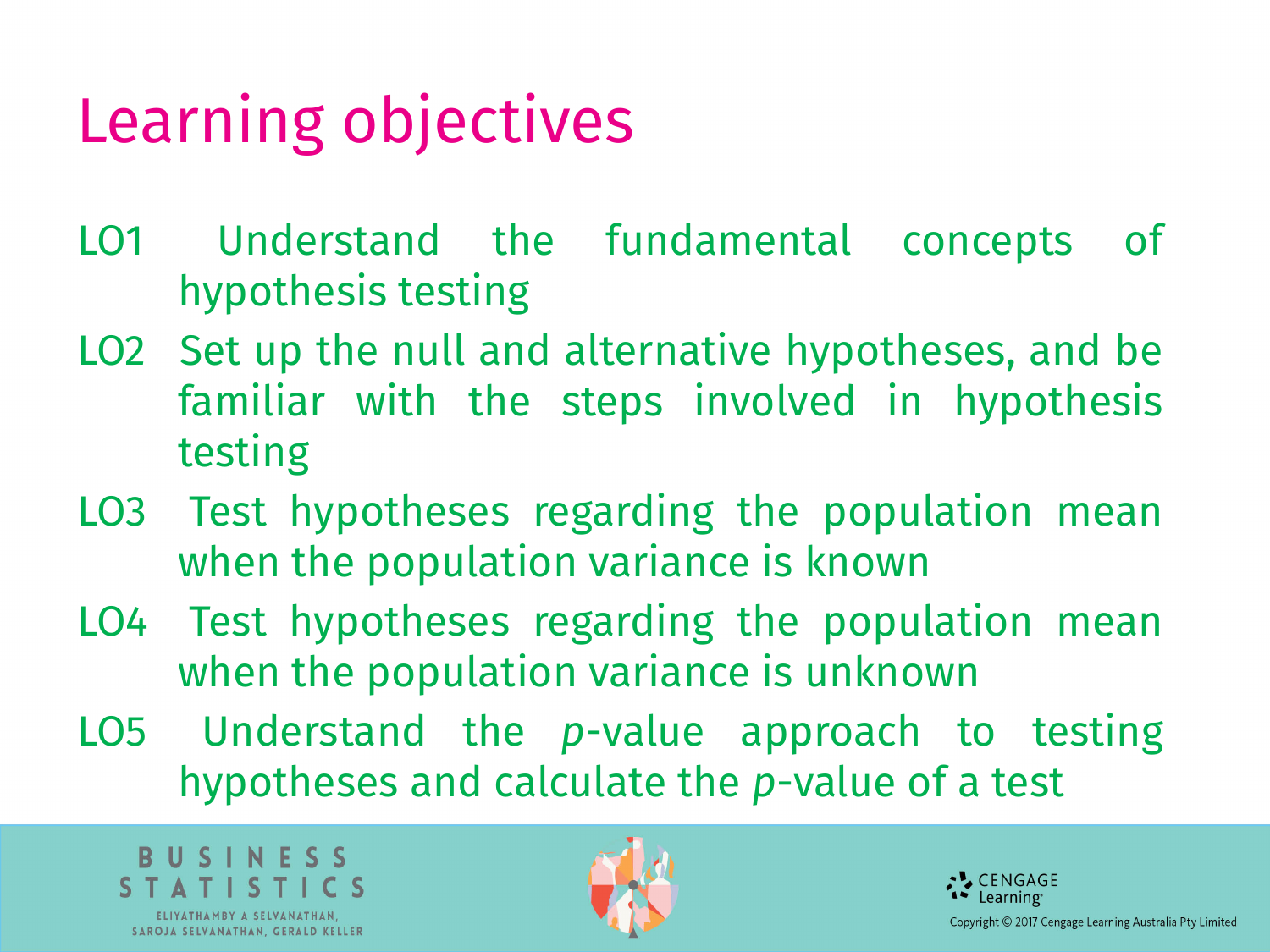

# Learning objectives
LO1 	Understand the fundamental concepts of hypothesis testing
LO2 	Set up the null and alternative hypotheses, and be familiar with the steps involved in hypothesis testing
LO3 	Test hypotheses regarding the population mean when the population variance is known
LO4 	Test hypotheses regarding the population mean when the population variance is unknown
LO5 	Understand the p-value approach to testing hypotheses and calculate the p-value of a test